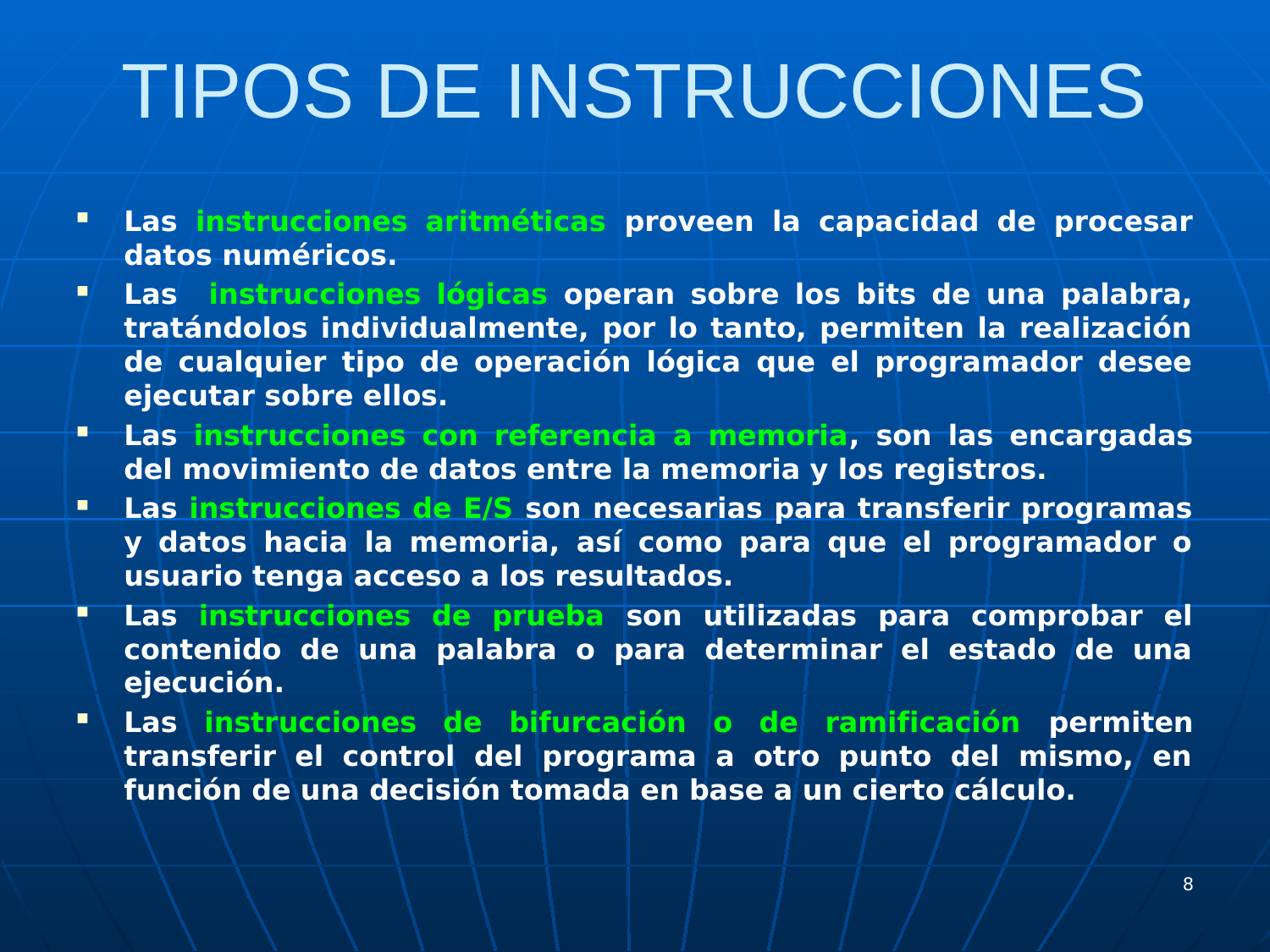

# TIPOS DE INSTRUCCIONES
Las instrucciones aritméticas proveen la capacidad de procesar datos numéricos.
Las  instrucciones lógicas operan sobre los bits de una palabra, tratándolos individualmente, por lo tanto, permiten la realización de cualquier tipo de operación lógica que el programador desee ejecutar sobre ellos.
Las instrucciones con referencia a memoria, son las encargadas del movimiento de datos entre la memoria y los registros.
Las instrucciones de E/S son necesarias para transferir programas y datos hacia la memoria, así como para que el programador o usuario tenga acceso a los resultados.
Las instrucciones de prueba son utilizadas para comprobar el contenido de una palabra o para determinar el estado de una ejecución.
Las instrucciones de bifurcación o de ramificación permiten transferir el control del programa a otro punto del mismo, en función de una decisión tomada en base a un cierto cálculo.

8